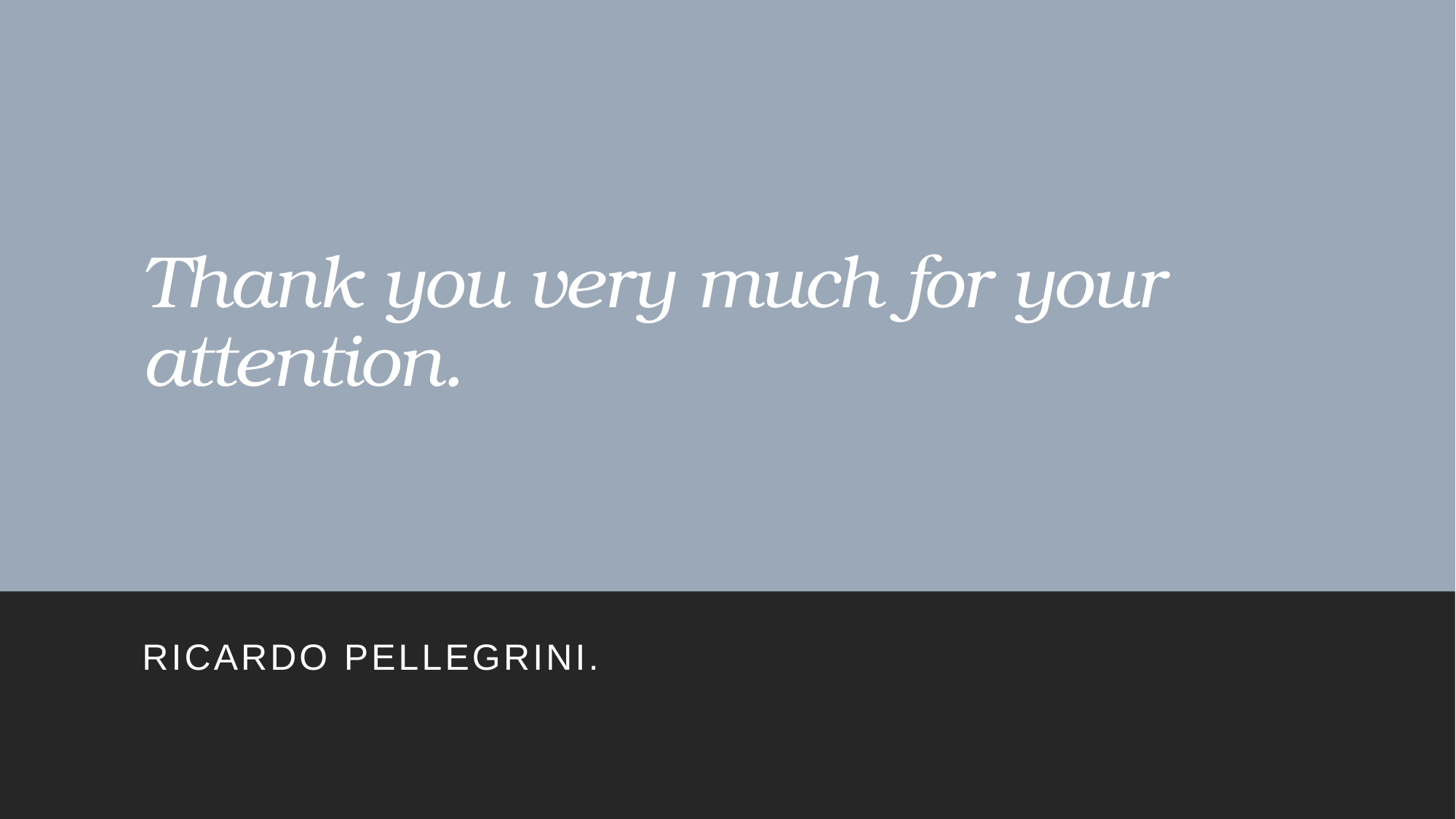

# Thank you very much for your attention.

Ricardo Pellegrini.